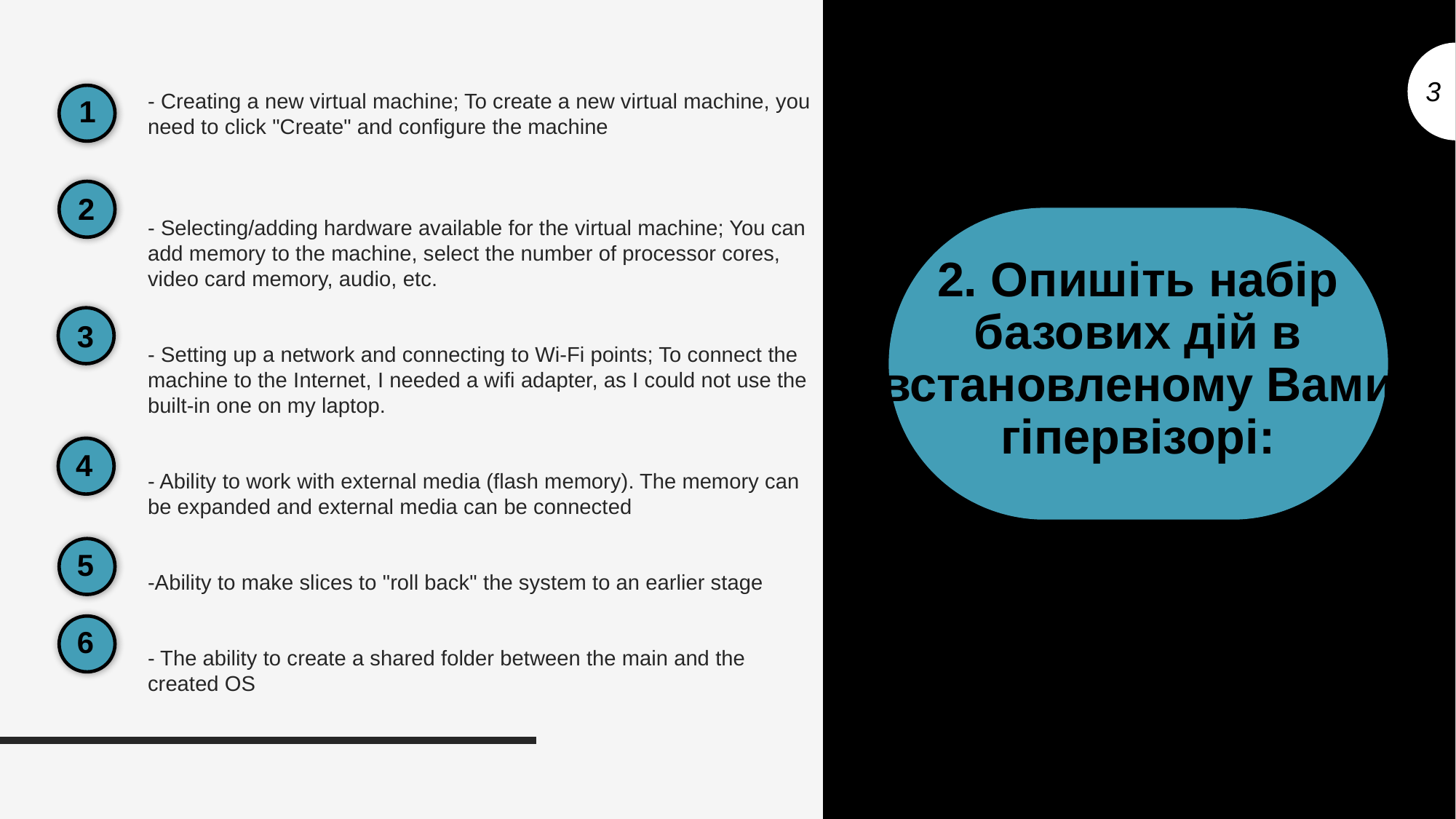

3
- Creating a new virtual machine; To create a new virtual machine, you need to click "Create" and configure the machine
- Selecting/adding hardware available for the virtual machine; You can add memory to the machine, select the number of processor cores, video card memory, audio, etc.
- Setting up a network and connecting to Wi-Fi points; To connect the machine to the Internet, I needed a wifi adapter, as I could not use the built-in one on my laptop.
- Ability to work with external media (flash memory). The memory can be expanded and external media can be connected
-Ability to make slices to "roll back" the system to an earlier stage
- The ability to create a shared folder between the main and the created OS

1

2

# 2. Опишіть набір базових дій в встановленому Вами гіпервізорі:

3

4

5

6